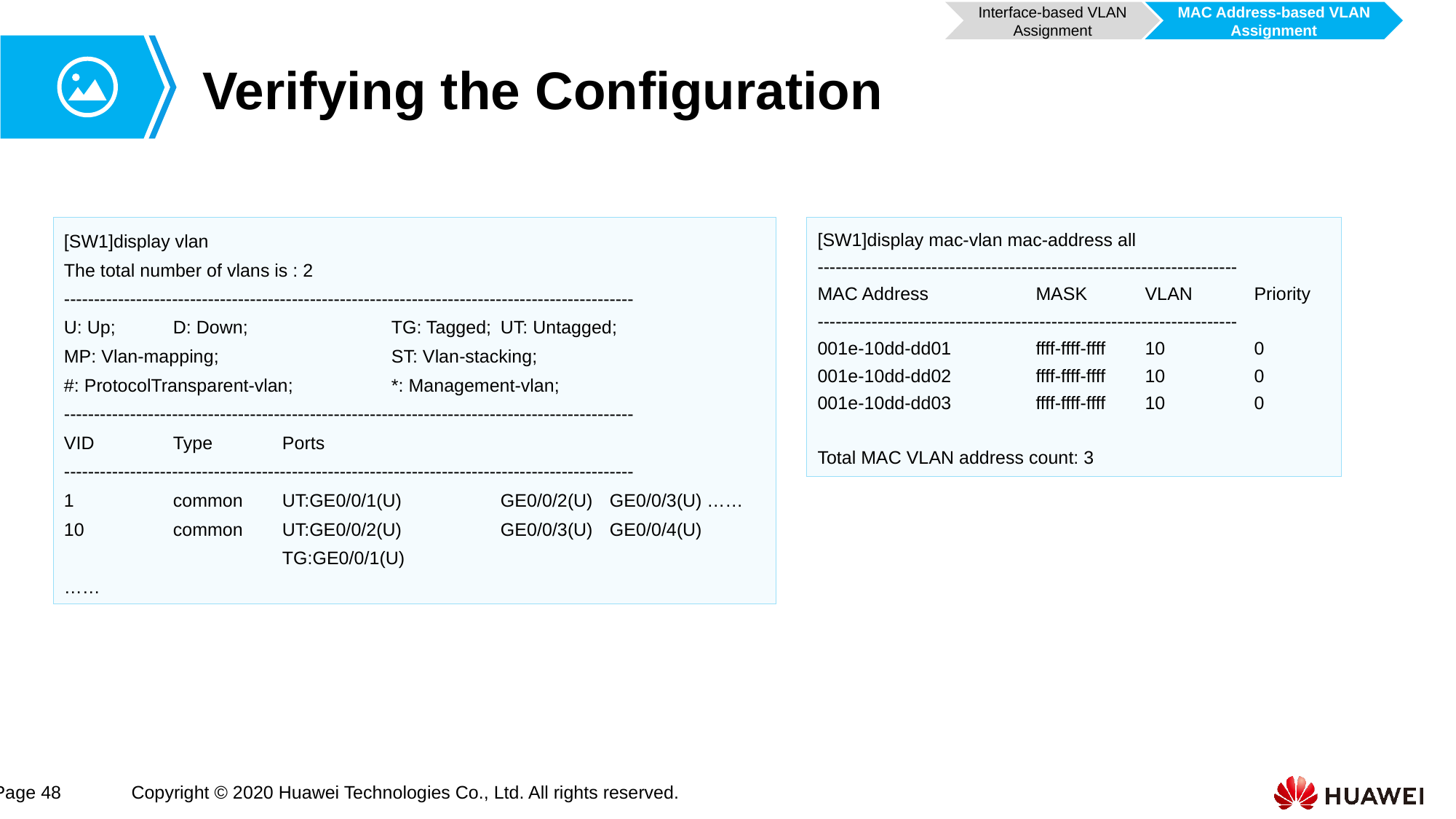

Interface-based VLAN Assignment
MAC Address-based VLAN Assignment
# Verifying the Configuration
[SW1]display vlan
The total number of vlans is : 2
-----------------------------------------------------------------------------------------------
U: Up;	D: Down;		TG: Tagged;	UT: Untagged;
MP: Vlan-mapping;		ST: Vlan-stacking;
#: ProtocolTransparent-vlan;	*: Management-vlan;
-----------------------------------------------------------------------------------------------
VID	Type	Ports
-----------------------------------------------------------------------------------------------
1	common	UT:GE0/0/1(U)	GE0/0/2(U)	GE0/0/3(U) ……
10	common	UT:GE0/0/2(U)	GE0/0/3(U)	GE0/0/4(U)
		TG:GE0/0/1(U)
……
[SW1]display mac-vlan mac-address all
----------------------------------------------------------------------
MAC Address	MASK	VLAN	Priority
----------------------------------------------------------------------
001e-10dd-dd01	ffff-ffff-ffff	10	0
001e-10dd-dd02	ffff-ffff-ffff	10	0
001e-10dd-dd03	ffff-ffff-ffff	10	0

Total MAC VLAN address count: 3